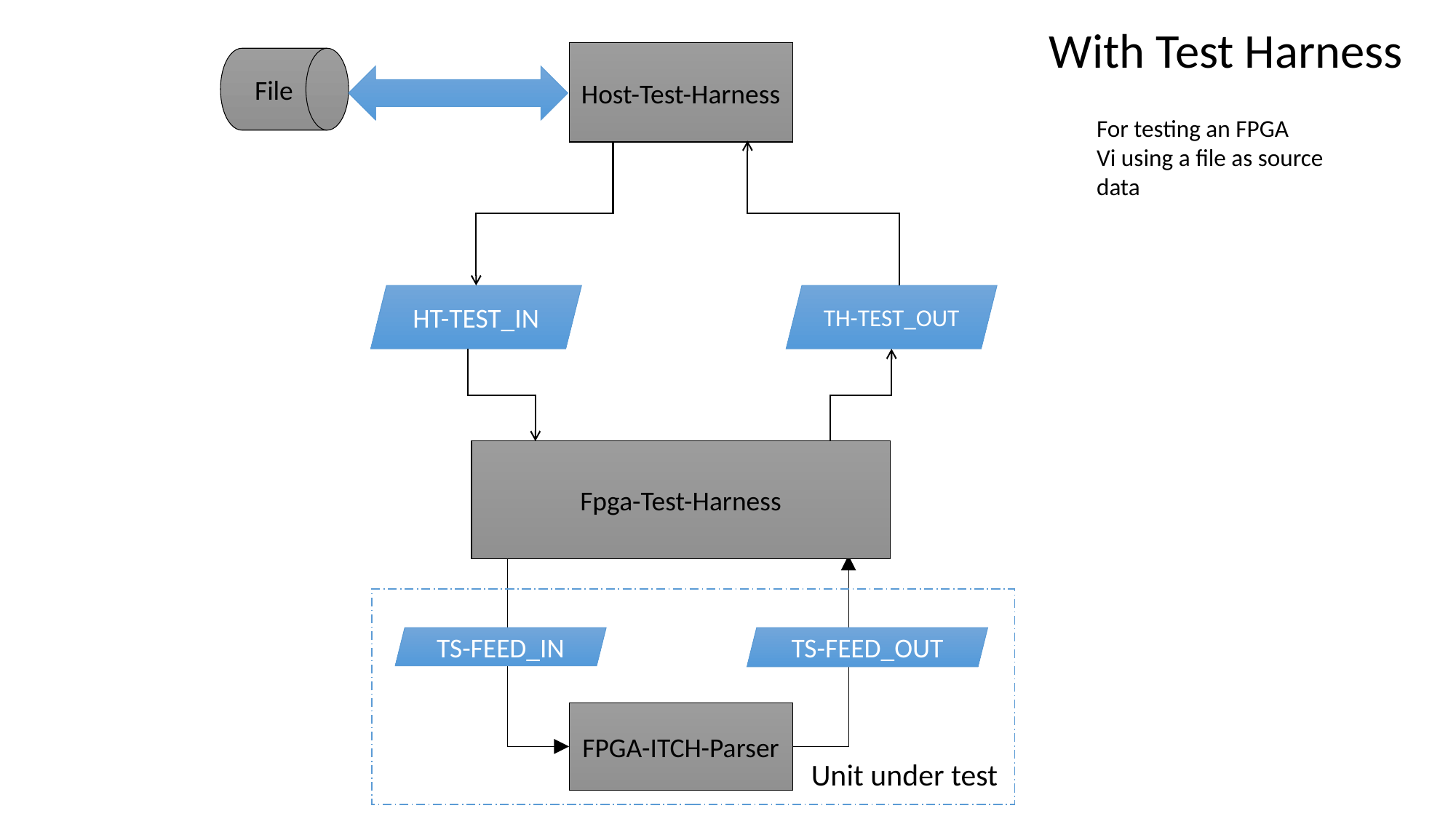

With Test Harness
Host-Test-Harness

File

For testing an FPGA
Vi using a file as source
data
HT-TEST_IN
TH-TEST_OUT
Fpga-Test-Harness

TS-FEED_IN
TS-FEED_OUT
FPGA-ITCH-Parser
Unit under test